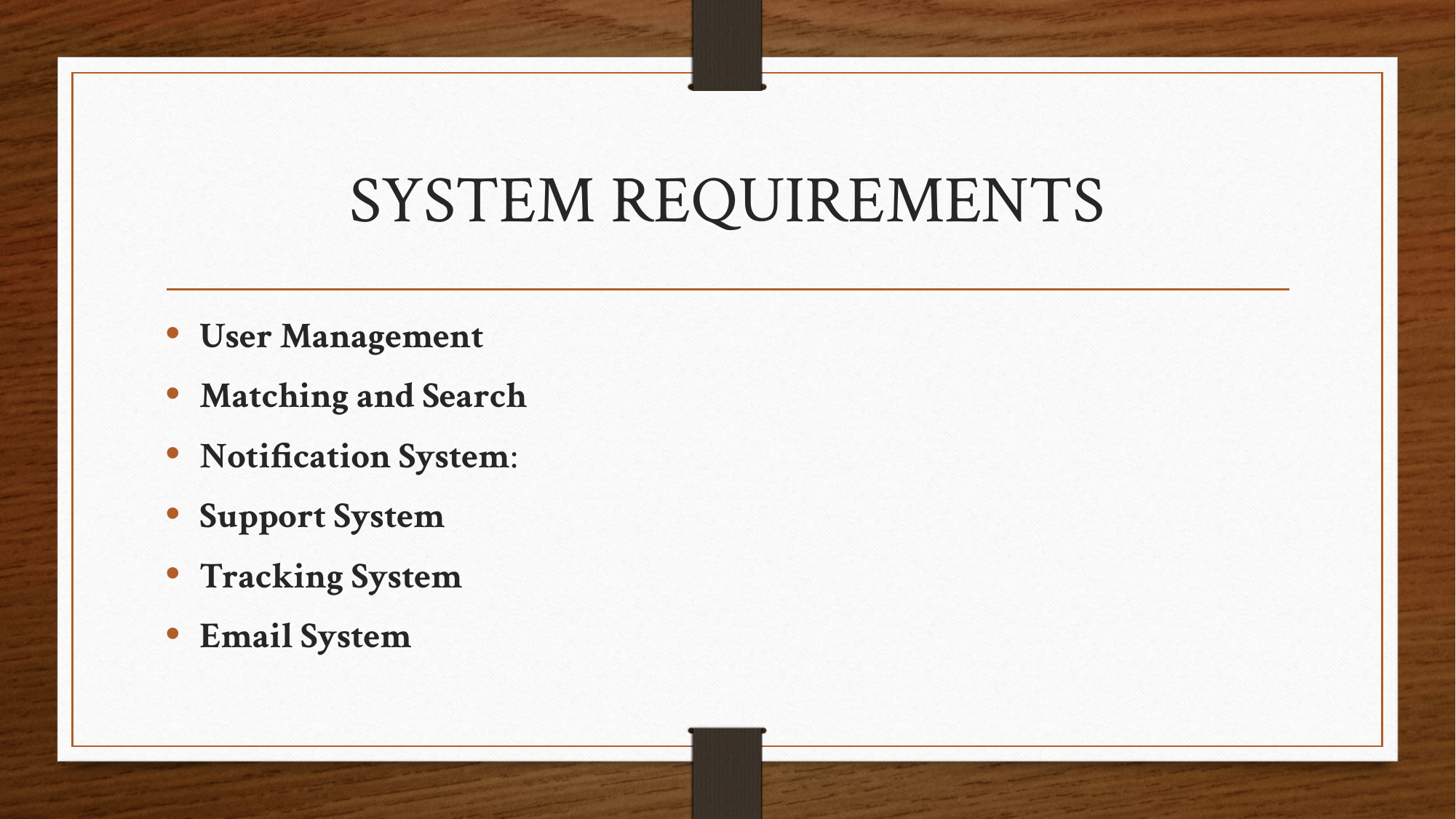

# SYSTEM REQUIREMENTS
User Management
Matching and Search
Notification System:
Support System
Tracking System
Email System